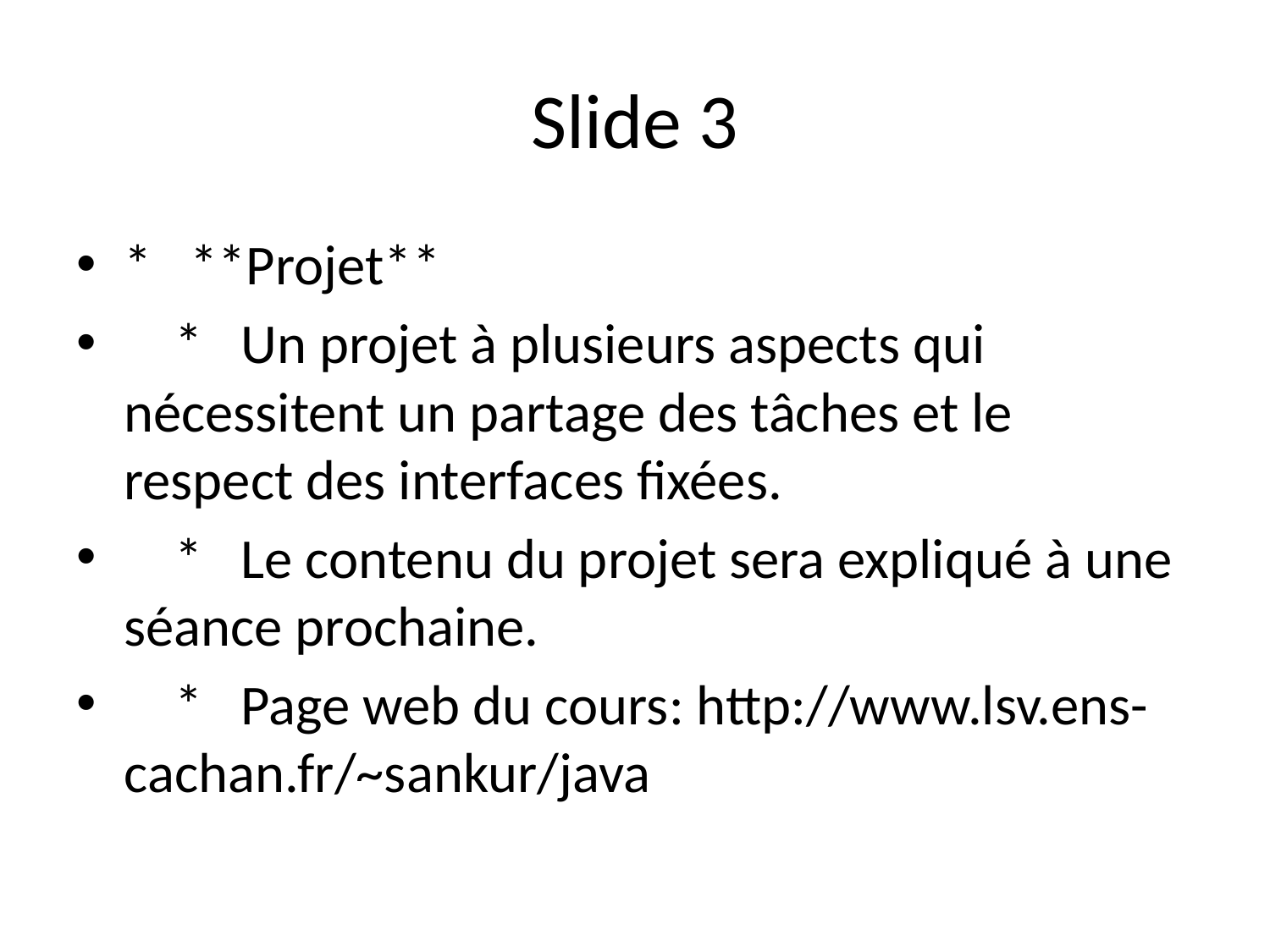

# Slide 3
*   **Projet**
    *   Un projet à plusieurs aspects qui nécessitent un partage des tâches et le respect des interfaces fixées.
    *   Le contenu du projet sera expliqué à une séance prochaine.
    *   Page web du cours: http://www.lsv.ens-cachan.fr/~sankur/java